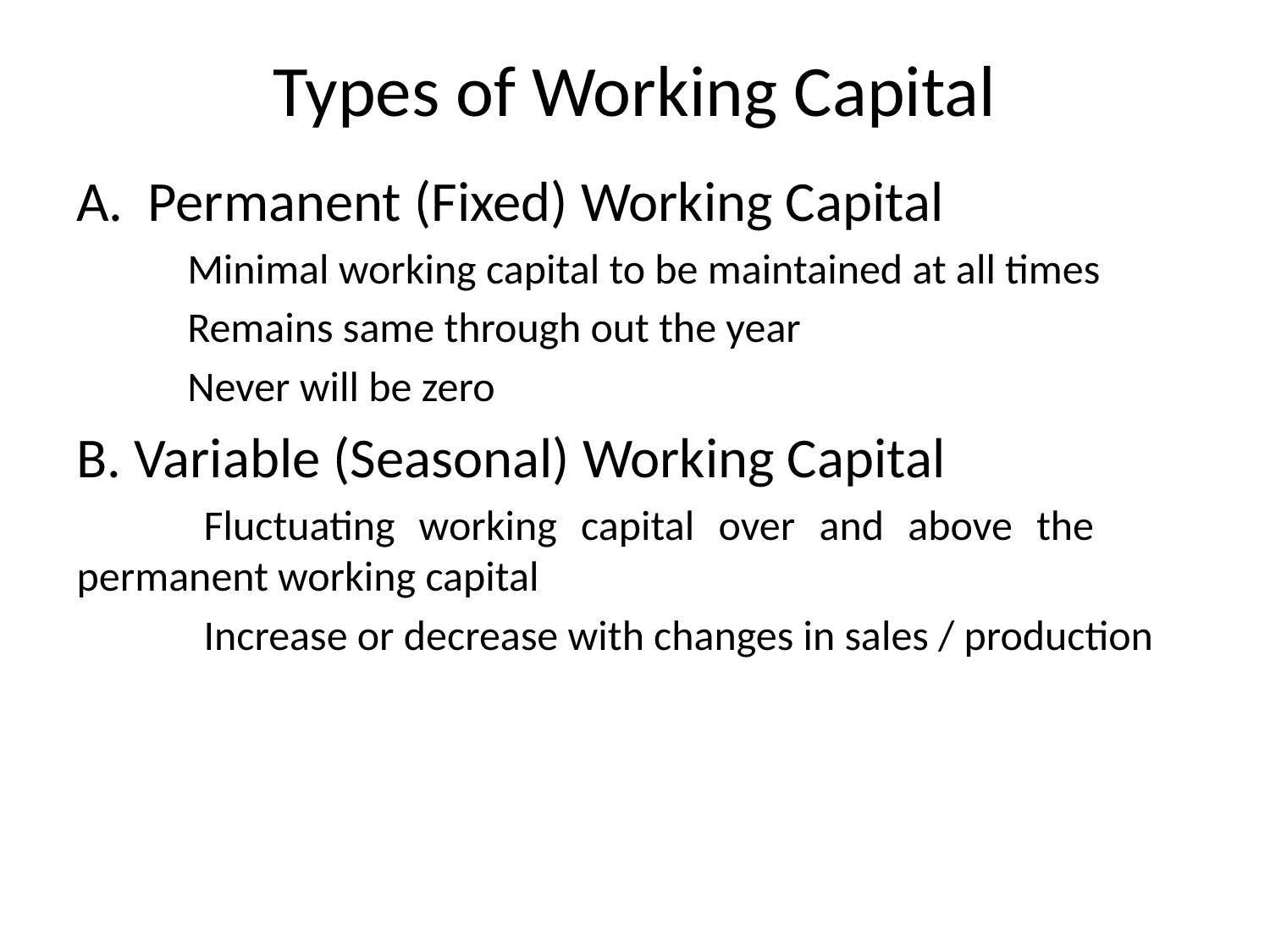

# Types of Working Capital
Permanent (Fixed) Working Capital
Minimal working capital to be maintained at all times
Remains same through out the year
Never will be zero
B. Variable (Seasonal) Working Capital
	Fluctuating working capital over and above the 	permanent working capital
	Increase or decrease with changes in sales / production